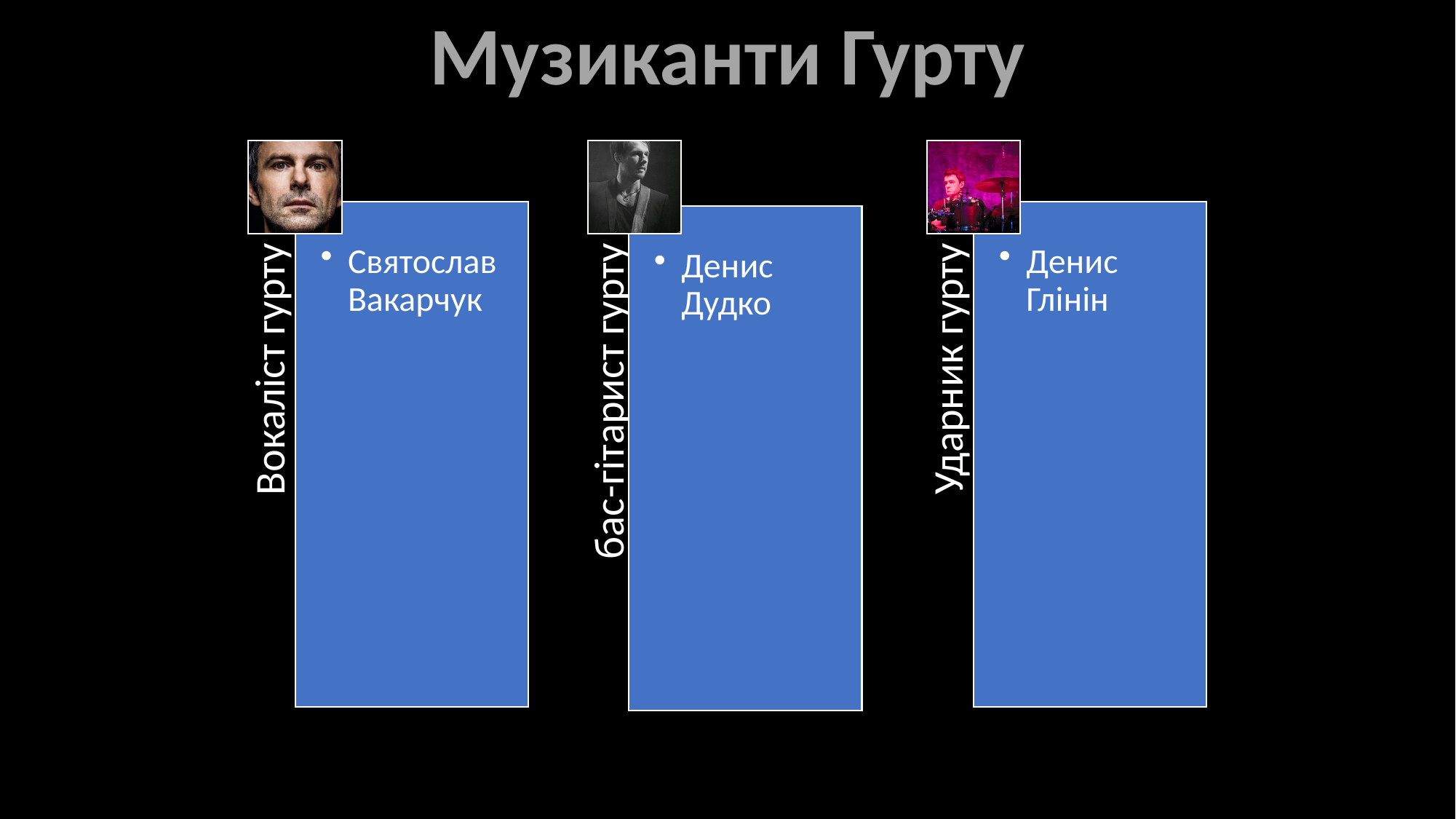

Музиканти Гурту
Вокаліст гурту
Святослав Вакарчук
бас-гітарист гурту
Денис Дудко
Ударник гурту
Денис Глінін